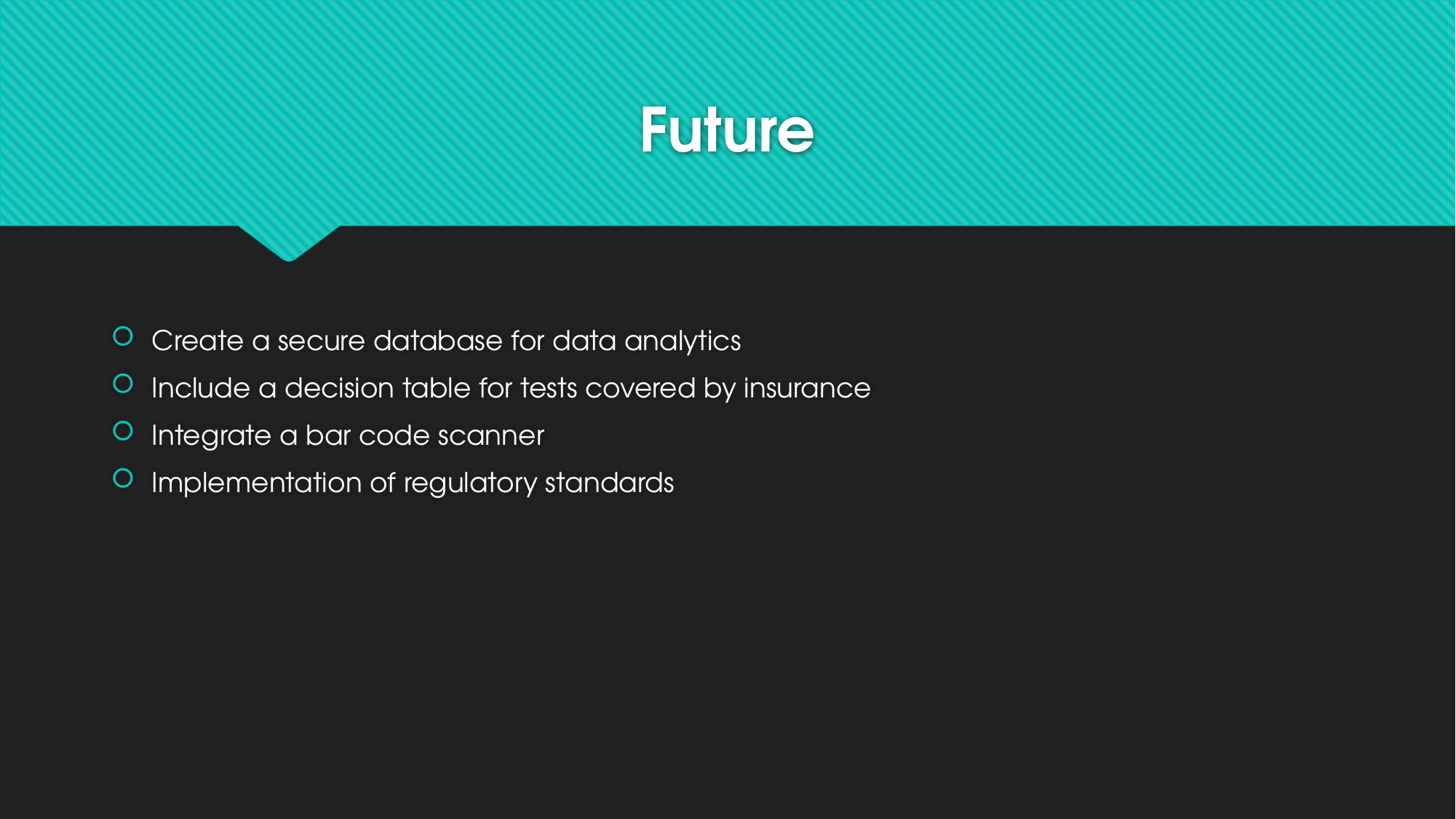

# Future
Create a secure database for data analytics
Include a decision table for tests covered by insurance
Integrate a bar code scanner
Implementation of regulatory standards